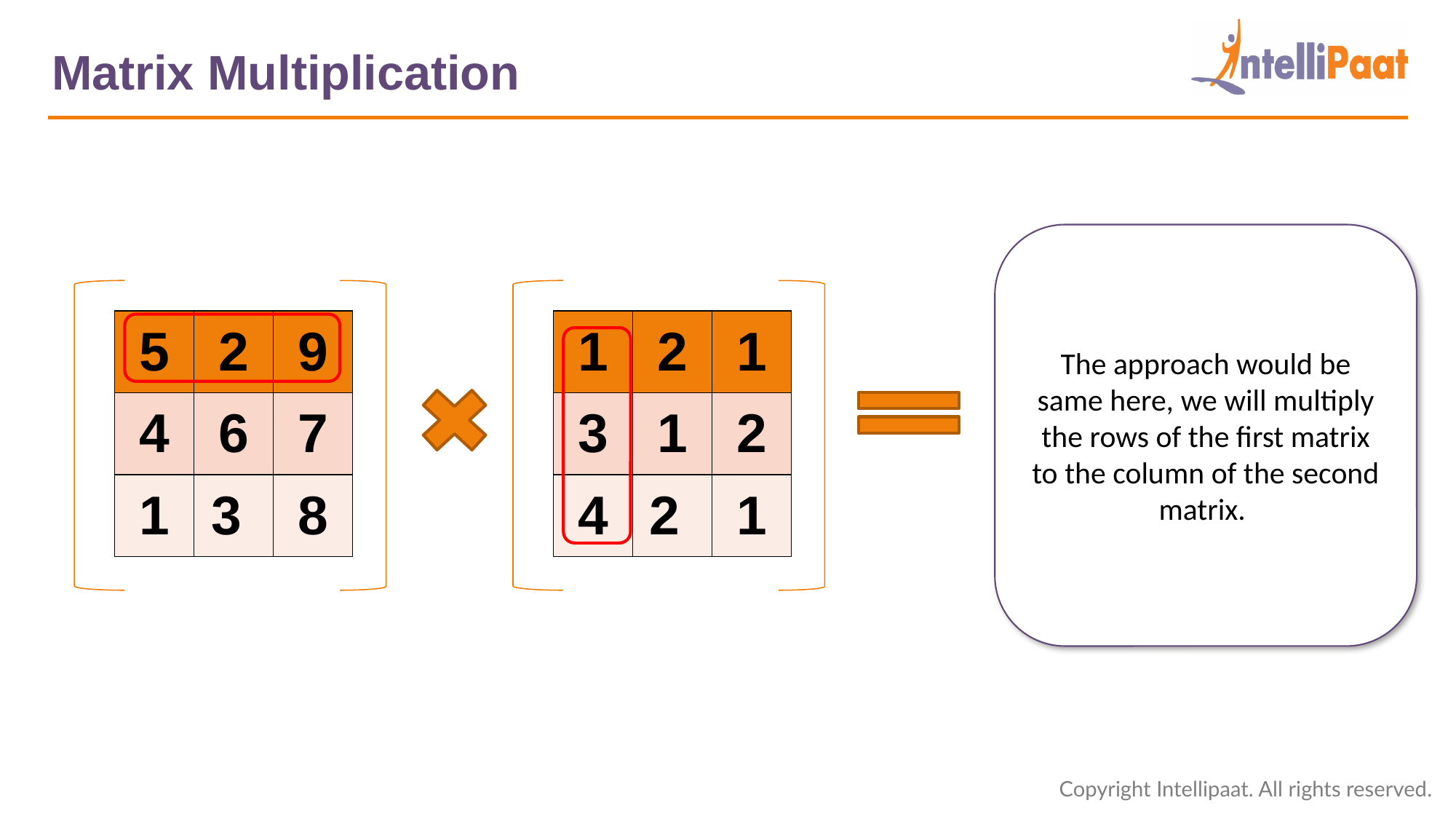

Matrix Multiplication
The approach would be same here, we will multiply the rows of the first matrix to the column of the second matrix.

| 5 | 2 | 9 |
| --- | --- | --- |
| 4 | 6 | 7 |
| 1 | 3 | 8 |

| 1 | 2 | 1 |
| --- | --- | --- |
| 3 | 1 | 2 |
| 4 | 2 | 1 |